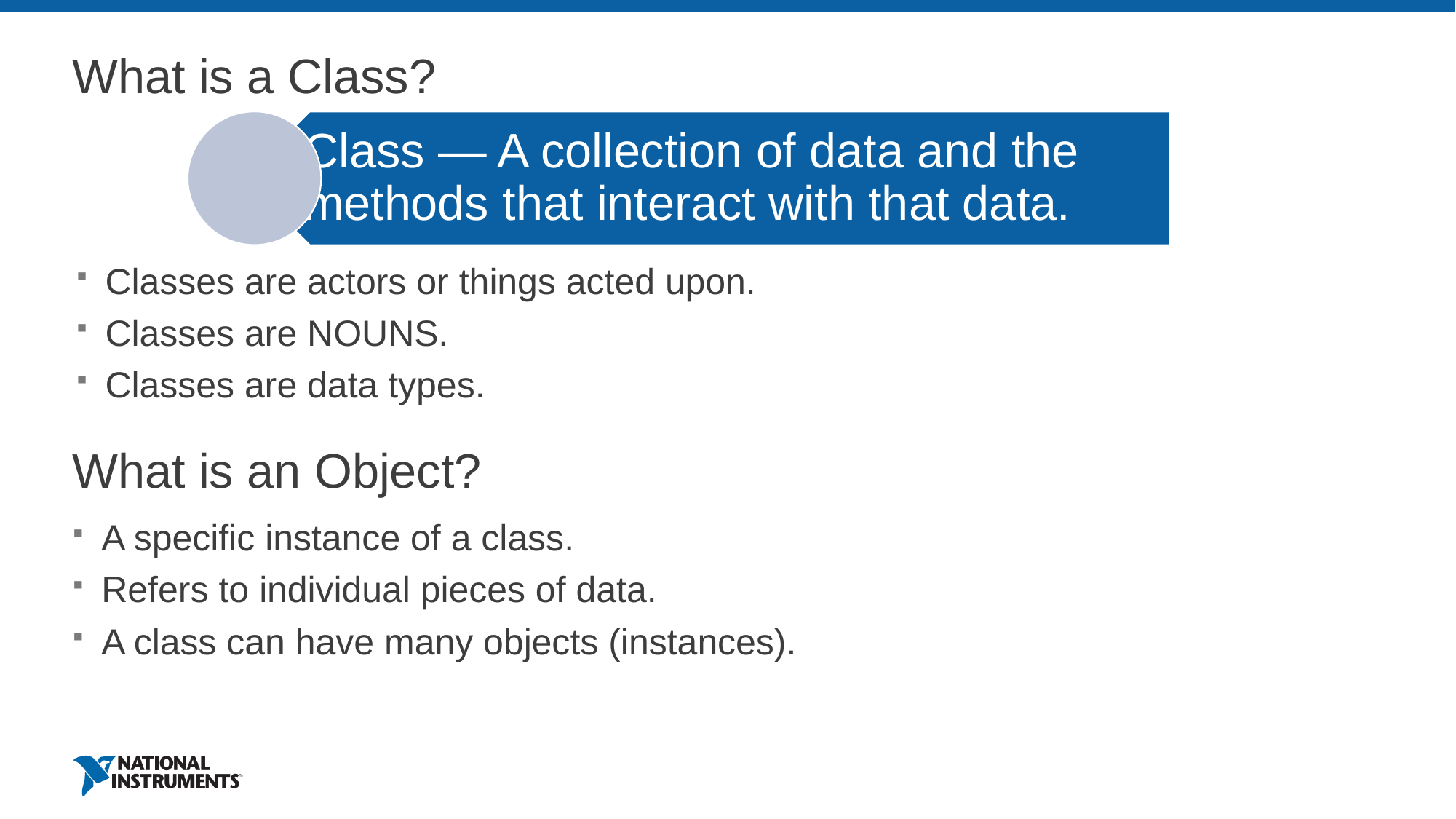

# What is a Class?
Class — A collection of data and the methods that interact with that data.
Classes are actors or things acted upon.
Classes are NOUNS.
Classes are data types.
What is an Object?
A specific instance of a class.
Refers to individual pieces of data.
A class can have many objects (instances).